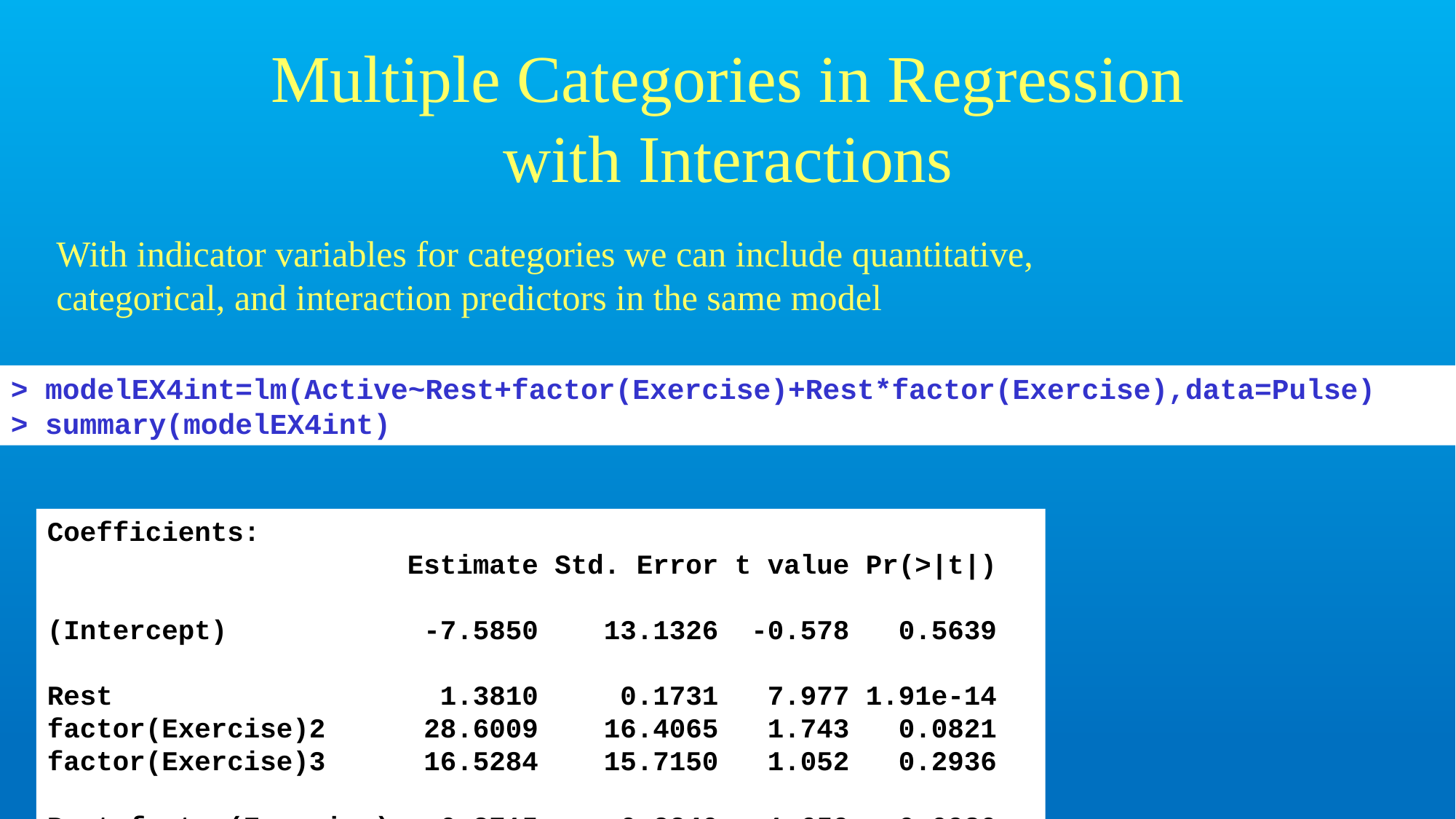

# Multiple Categories in Regression with Interactions
With indicator variables for categories we can include quantitative, categorical, and interaction predictors in the same model
> modelEX4int=lm(Active~Rest+factor(Exercise)+Rest*factor(Exercise),data=Pulse)
> summary(modelEX4int)
Coefficients:
                      Estimate Std. Error t value Pr(>|t|)
(Intercept)            -7.5850    13.1326  -0.578   0.5639
Rest                    1.3810     0.1731   7.977 1.91e-14 factor(Exercise)2      28.6009    16.4065   1.743   0.0821
factor(Exercise)3  	   16.5284    15.7150   1.052   0.2936
Rest:factor(Exercise)  -0.3715     0.2240  -1.659   0.0980 .
Rest:factor(Exercise)  -0.2273     0.2216  -1.026   0.3056